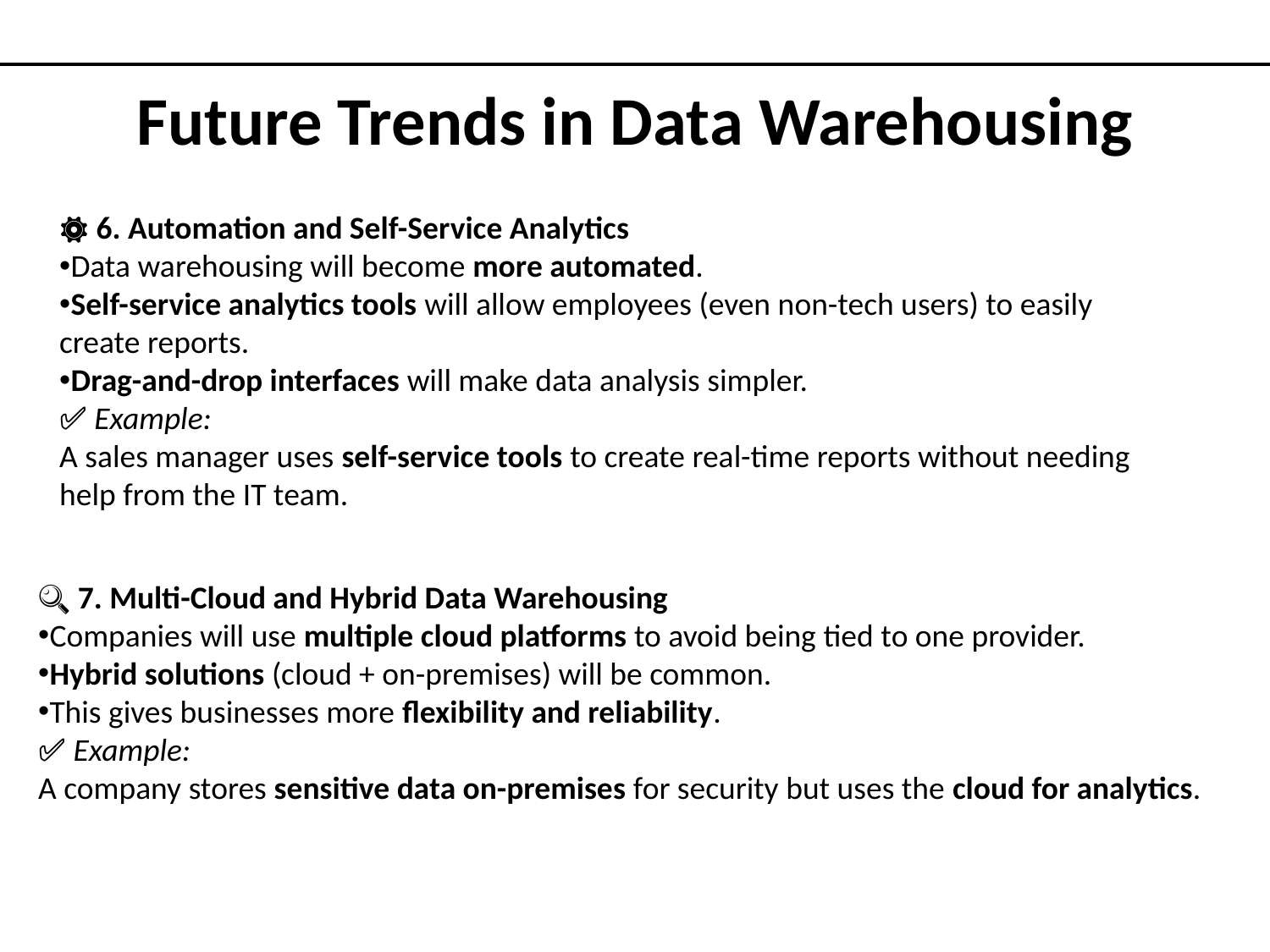

# Future Trends in Data Warehousing

⚙️ 6. Automation and Self-Service Analytics
Data warehousing will become more automated.
Self-service analytics tools will allow employees (even non-tech users) to easily create reports.
Drag-and-drop interfaces will make data analysis simpler.
✅ Example:
A sales manager uses self-service tools to create real-time reports without needing help from the IT team.

🔍 7. Multi-Cloud and Hybrid Data Warehousing
Companies will use multiple cloud platforms to avoid being tied to one provider.
Hybrid solutions (cloud + on-premises) will be common.
This gives businesses more flexibility and reliability.
✅ Example:
A company stores sensitive data on-premises for security but uses the cloud for analytics.